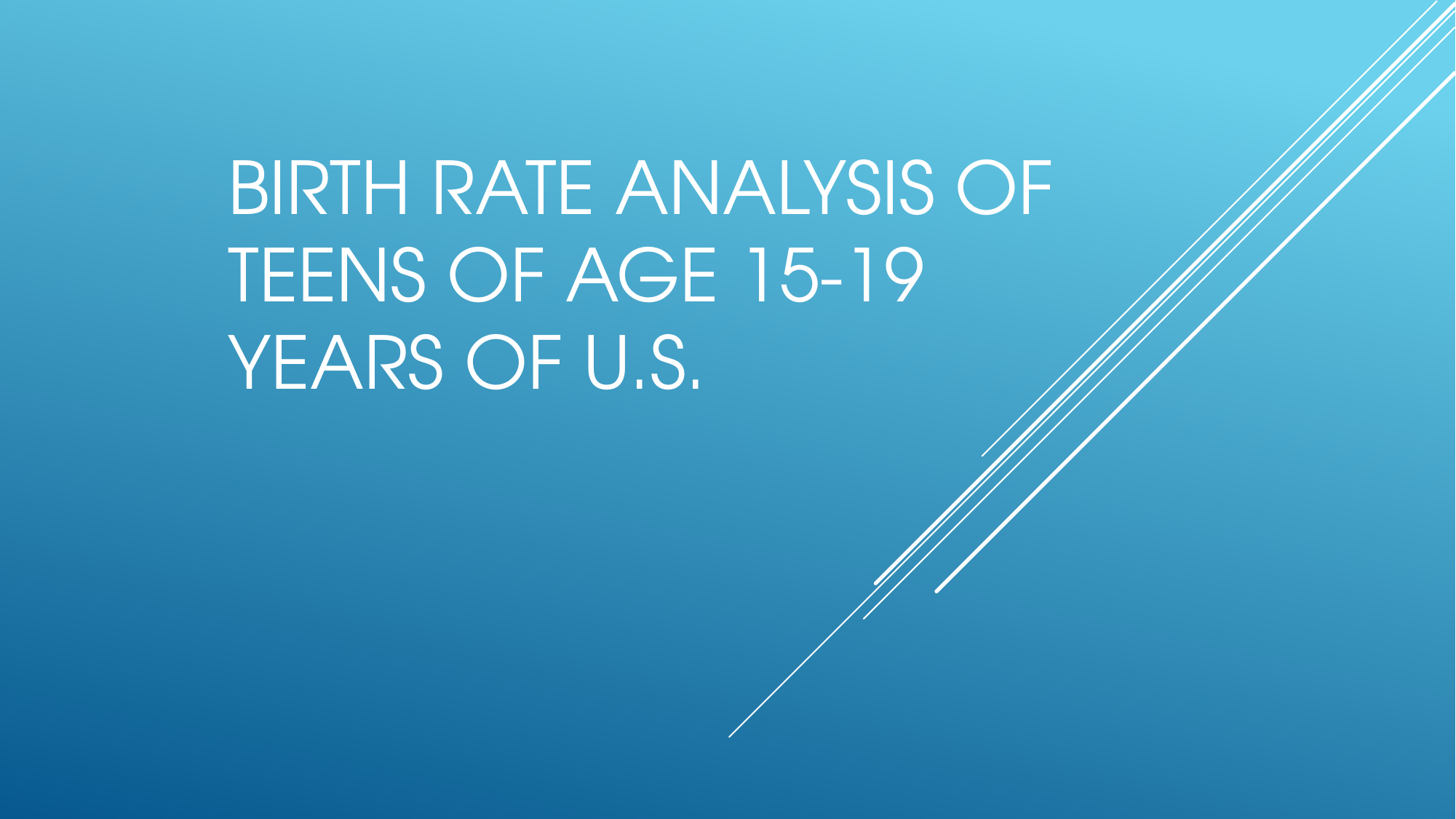

# BIRTH RATE ANALYSIS OF TEENS OF AGE 15-19 YEARS OF U.S.